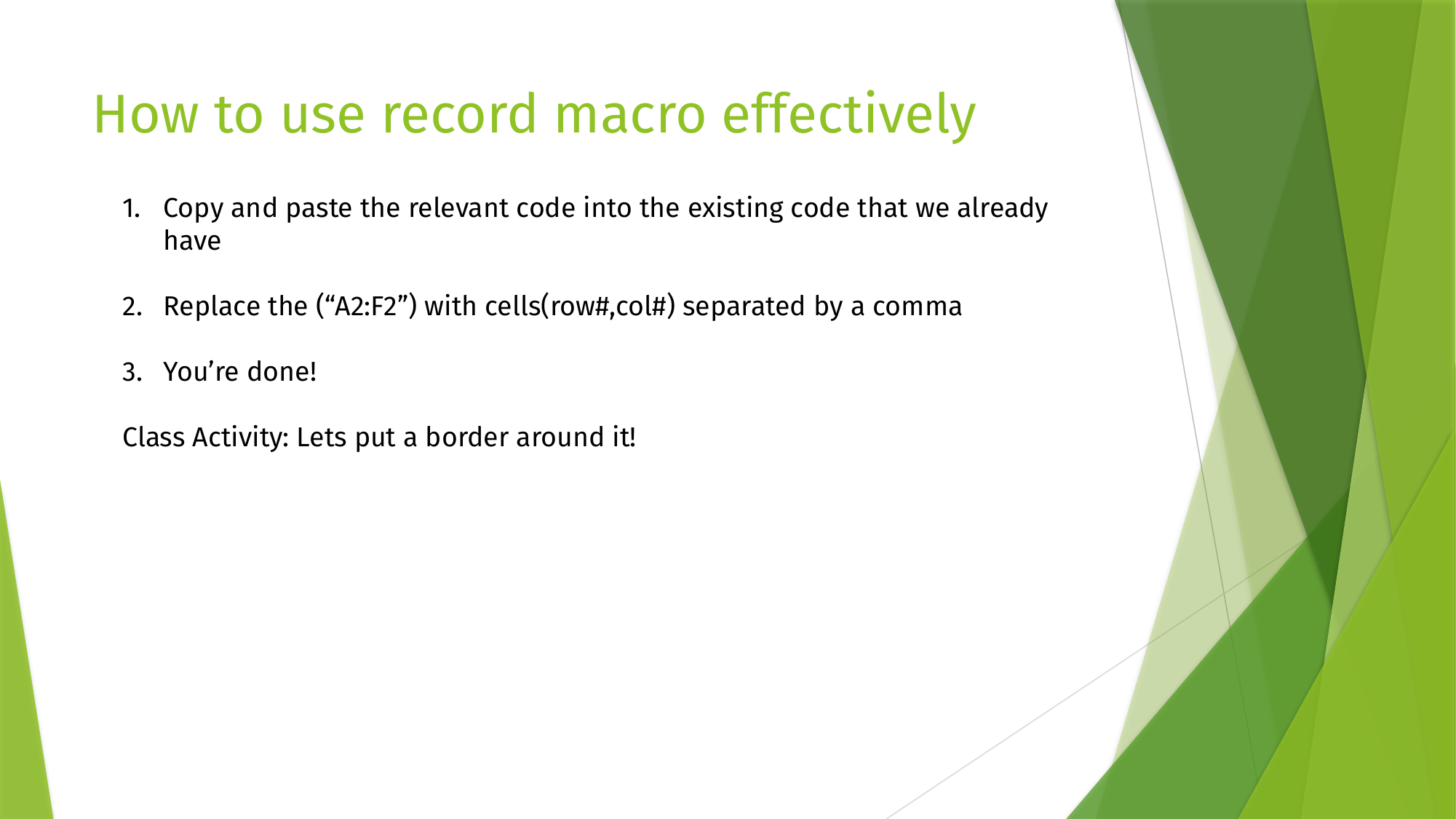

# How to use record macro effectively
Copy and paste the relevant code into the existing code that we already have

Replace the (“A2:F2”) with cells(row#,col#) separated by a comma

You’re done!

Class Activity: Lets put a border around it!